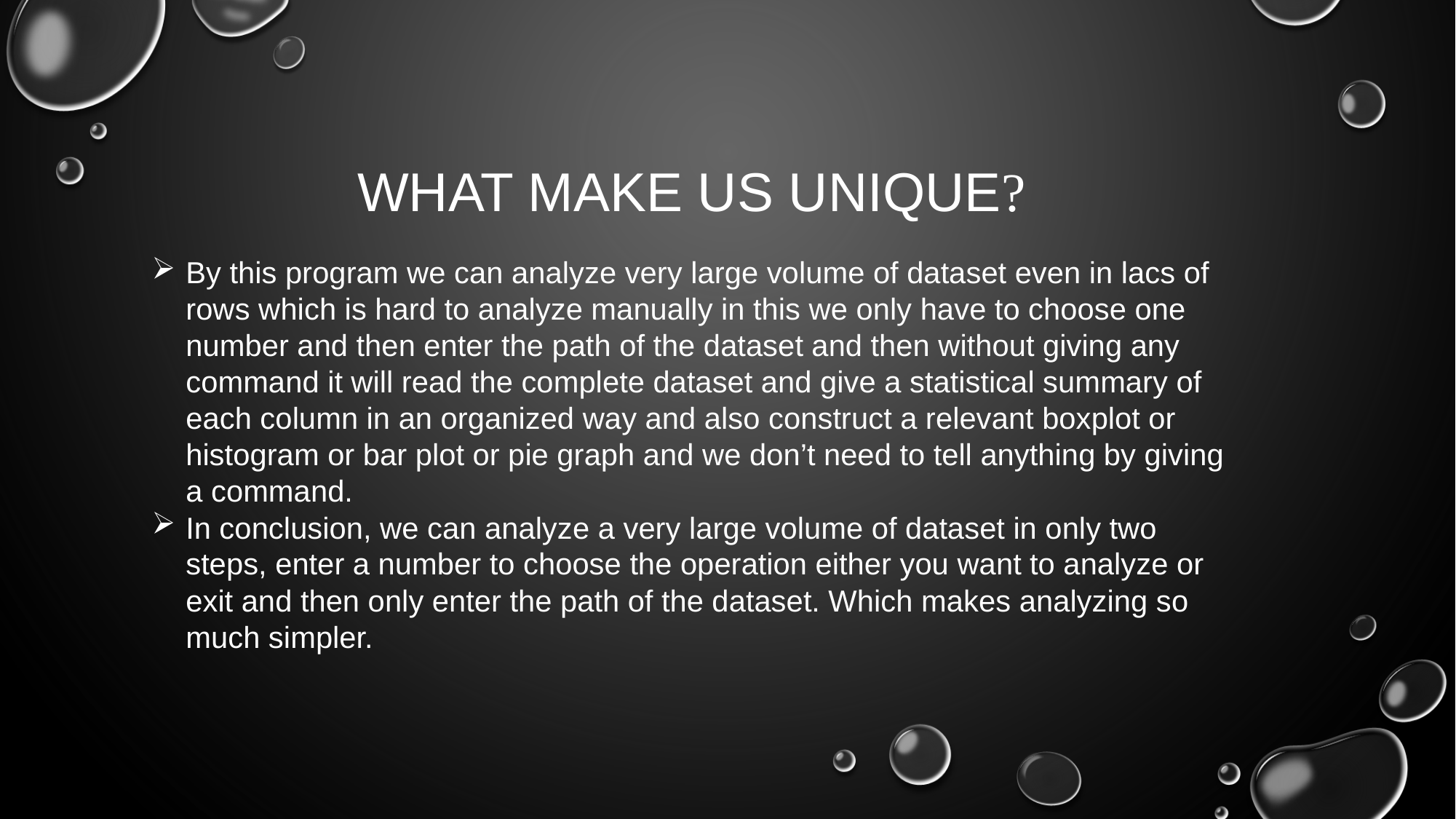

# What make us unique?
By this program we can analyze very large volume of dataset even in lacs of rows which is hard to analyze manually in this we only have to choose one number and then enter the path of the dataset and then without giving any command it will read the complete dataset and give a statistical summary of each column in an organized way and also construct a relevant boxplot or histogram or bar plot or pie graph and we don’t need to tell anything by giving a command.
In conclusion, we can analyze a very large volume of dataset in only two steps, enter a number to choose the operation either you want to analyze or exit and then only enter the path of the dataset. Which makes analyzing so much simpler.